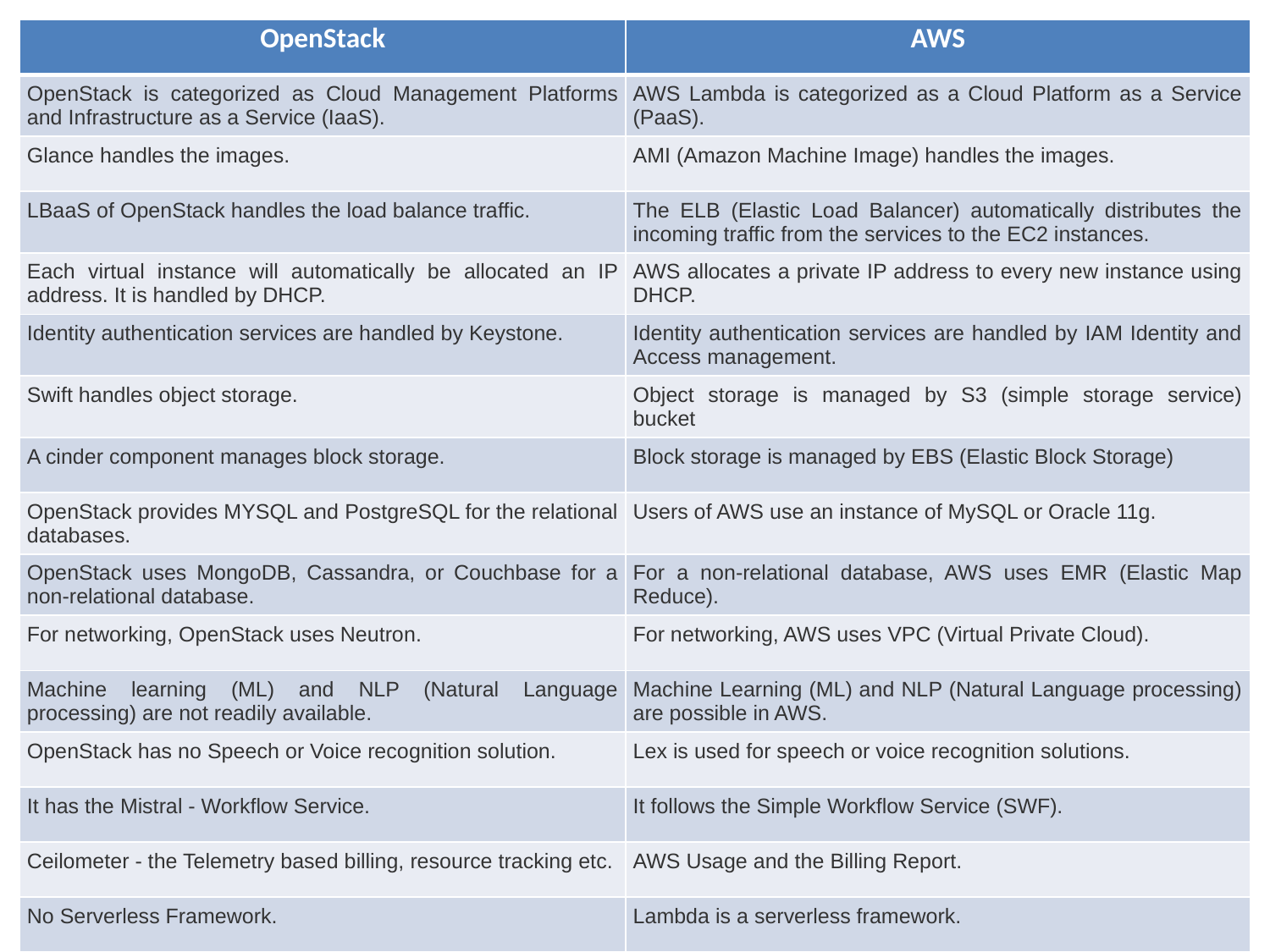

| OpenStack | AWS |
| --- | --- |
| OpenStack is categorized as Cloud Management Platforms and Infrastructure as a Service (IaaS). | AWS Lambda is categorized as a Cloud Platform as a Service (PaaS). |
| Glance handles the images. | AMI (Amazon Machine Image) handles the images. |
| LBaaS of OpenStack handles the load balance traffic. | The ELB (Elastic Load Balancer) automatically distributes the incoming traffic from the services to the EC2 instances. |
| Each virtual instance will automatically be allocated an IP address. It is handled by DHCP. | AWS allocates a private IP address to every new instance using DHCP. |
| Identity authentication services are handled by Keystone. | Identity authentication services are handled by IAM Identity and Access management. |
| Swift handles object storage. | Object storage is managed by S3 (simple storage service) bucket |
| A cinder component manages block storage. | Block storage is managed by EBS (Elastic Block Storage) |
| OpenStack provides MYSQL and PostgreSQL for the relational databases. | Users of AWS use an instance of MySQL or Oracle 11g. |
| OpenStack uses MongoDB, Cassandra, or Couchbase for a non-relational database. | For a non-relational database, AWS uses EMR (Elastic Map Reduce). |
| For networking, OpenStack uses Neutron. | For networking, AWS uses VPC (Virtual Private Cloud). |
| Machine learning (ML) and NLP (Natural Language processing) are not readily available. | Machine Learning (ML) and NLP (Natural Language processing) are possible in AWS. |
| OpenStack has no Speech or Voice recognition solution. | Lex is used for speech or voice recognition solutions. |
| It has the Mistral - Workflow Service. | It follows the Simple Workflow Service (SWF). |
| Ceilometer - the Telemetry based billing, resource tracking etc. | AWS Usage and the Billing Report. |
| No Serverless Framework. | Lambda is a serverless framework. |